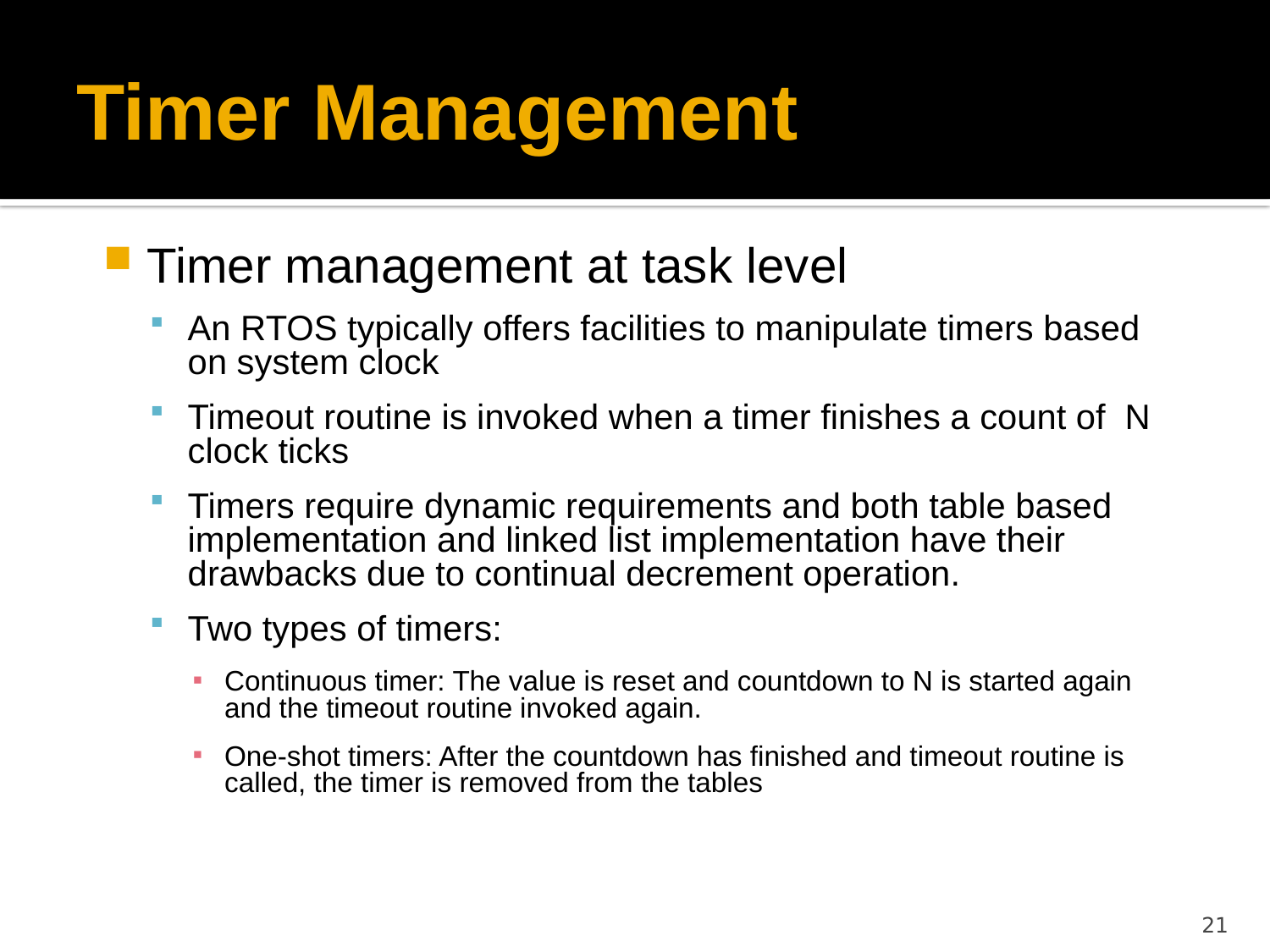

# Timer Management
Timer management at task level
An RTOS typically offers facilities to manipulate timers based on system clock
Timeout routine is invoked when a timer finishes a count of  N clock ticks
Timers require dynamic requirements and both table based implementation and linked list implementation have their drawbacks due to continual decrement operation.
Two types of timers:
Continuous timer: The value is reset and countdown to N is started again and the timeout routine invoked again.
One-shot timers: After the countdown has finished and timeout routine is called, the timer is removed from the tables

21